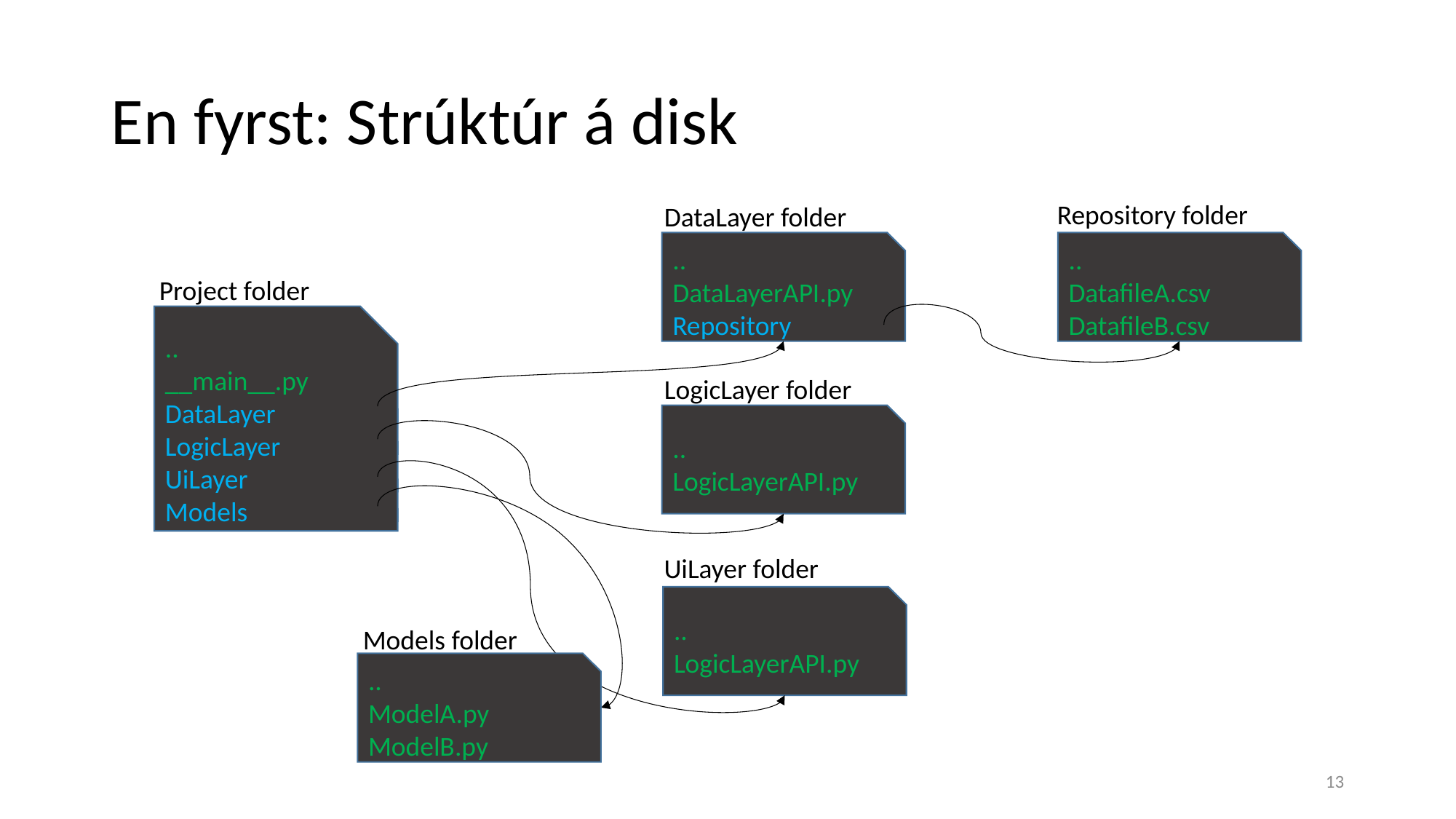

# En fyrst: Strúktúr á disk
Repository folder
DataLayer folder

..
DatafileA.csv
DatafileB.csv
..
DataLayerAPI.py
Repository
Project folder
..
__main__.py
DataLayer
LogicLayer
UiLayer
Models

LogicLayer folder
..
LogicLayerAPI.py

UiLayer folder
..
LogicLayerAPI.py
Models folder
..
ModelA.py
ModelB.py
13